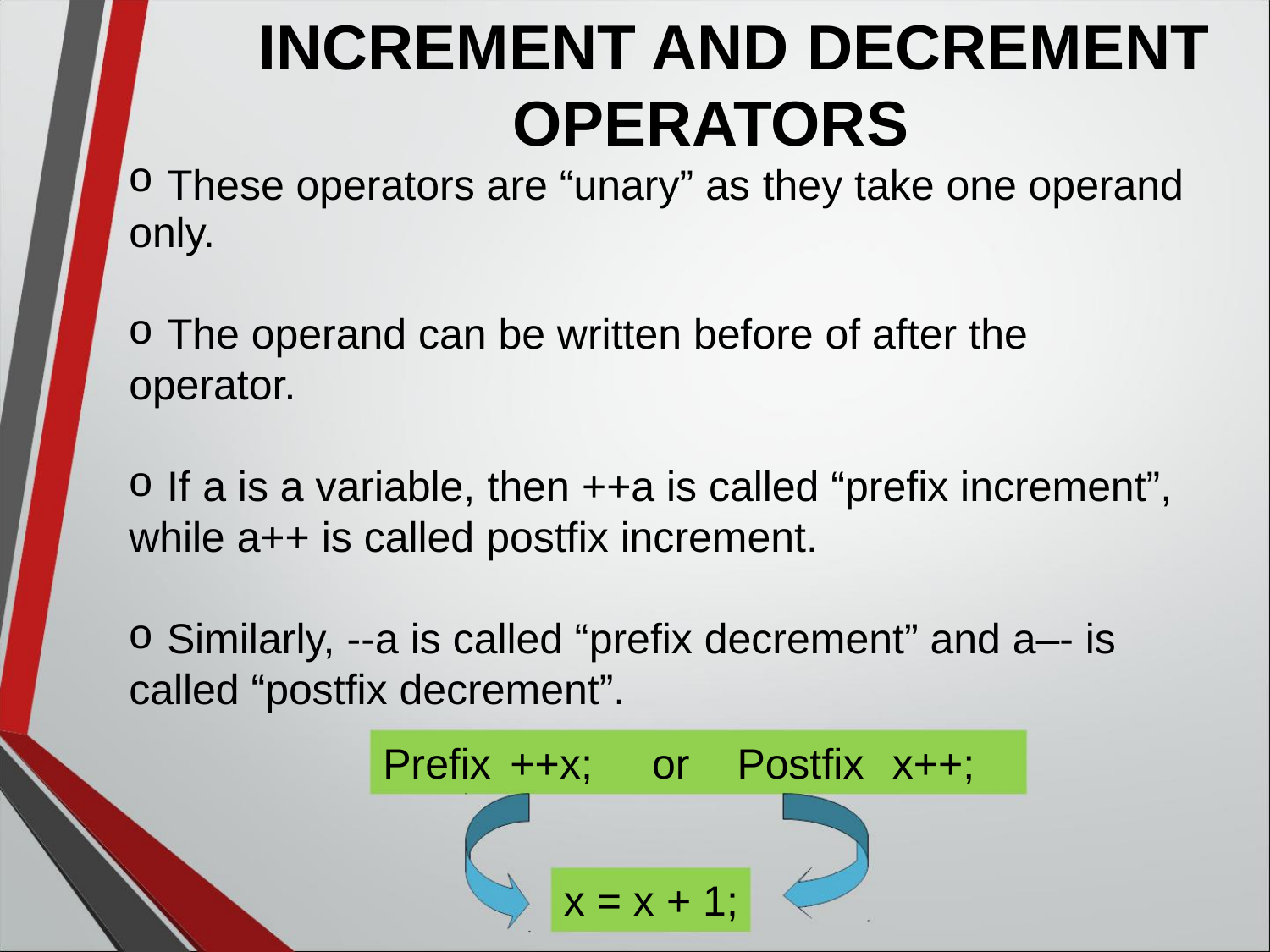

INCREMENT AND DECREMENT
OPERATORS
These operators are “unary” as they take one operand
o
only.
o
The operand can be written before of after the
operator.
o
If a is a variable, then ++a is called “prefix increment”,
while a++ is called postfix increment.
o
Similarly, --a is called “prefix decrement” and a–- is
called “postfix decrement”.
Prefix ++x; or Postfix x++;
x = x + 1;